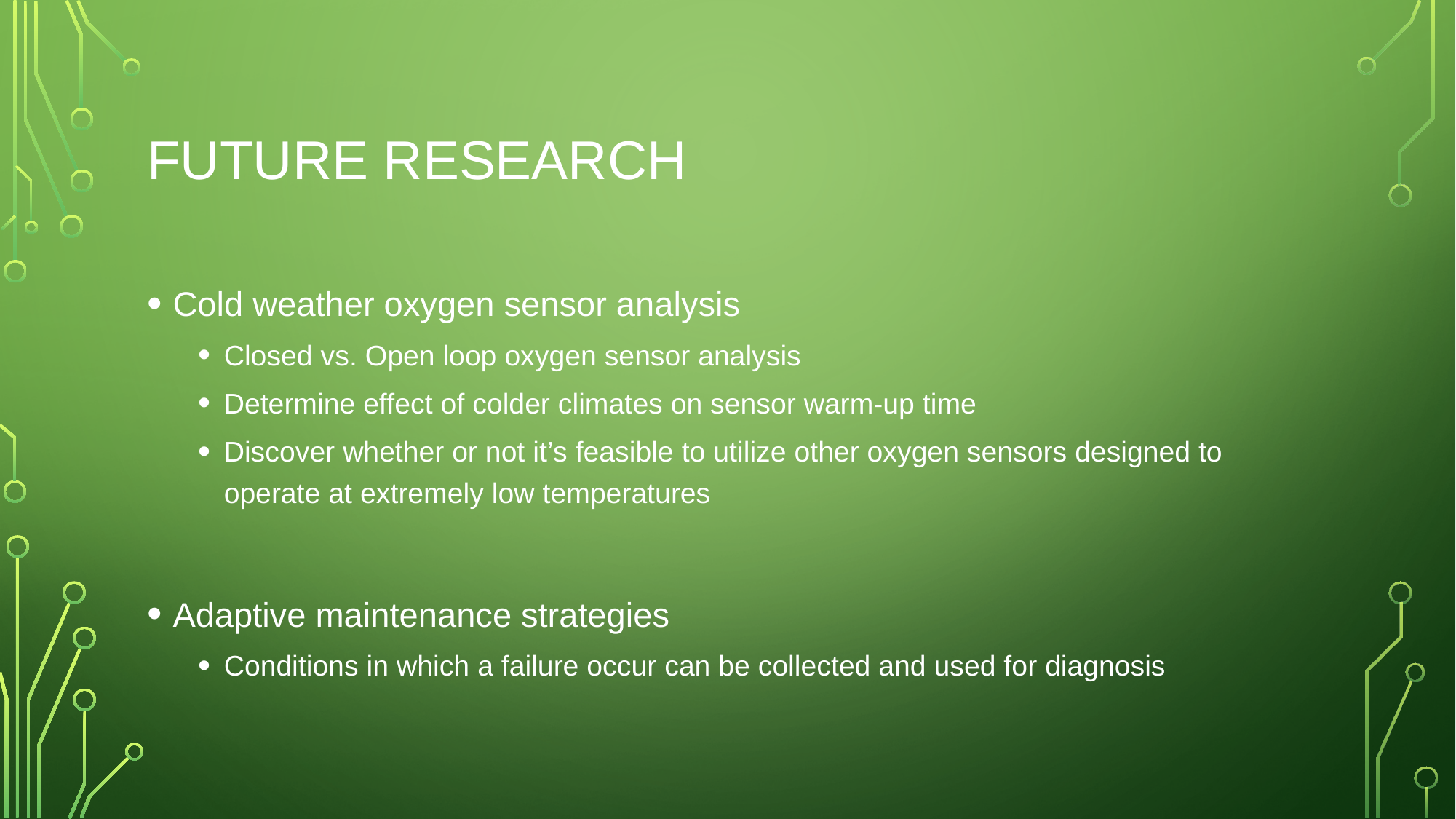

# Future research
Cold weather oxygen sensor analysis
Closed vs. Open loop oxygen sensor analysis
Determine effect of colder climates on sensor warm-up time
Discover whether or not it’s feasible to utilize other oxygen sensors designed to operate at extremely low temperatures

Adaptive maintenance strategies
Conditions in which a failure occur can be collected and used for diagnosis